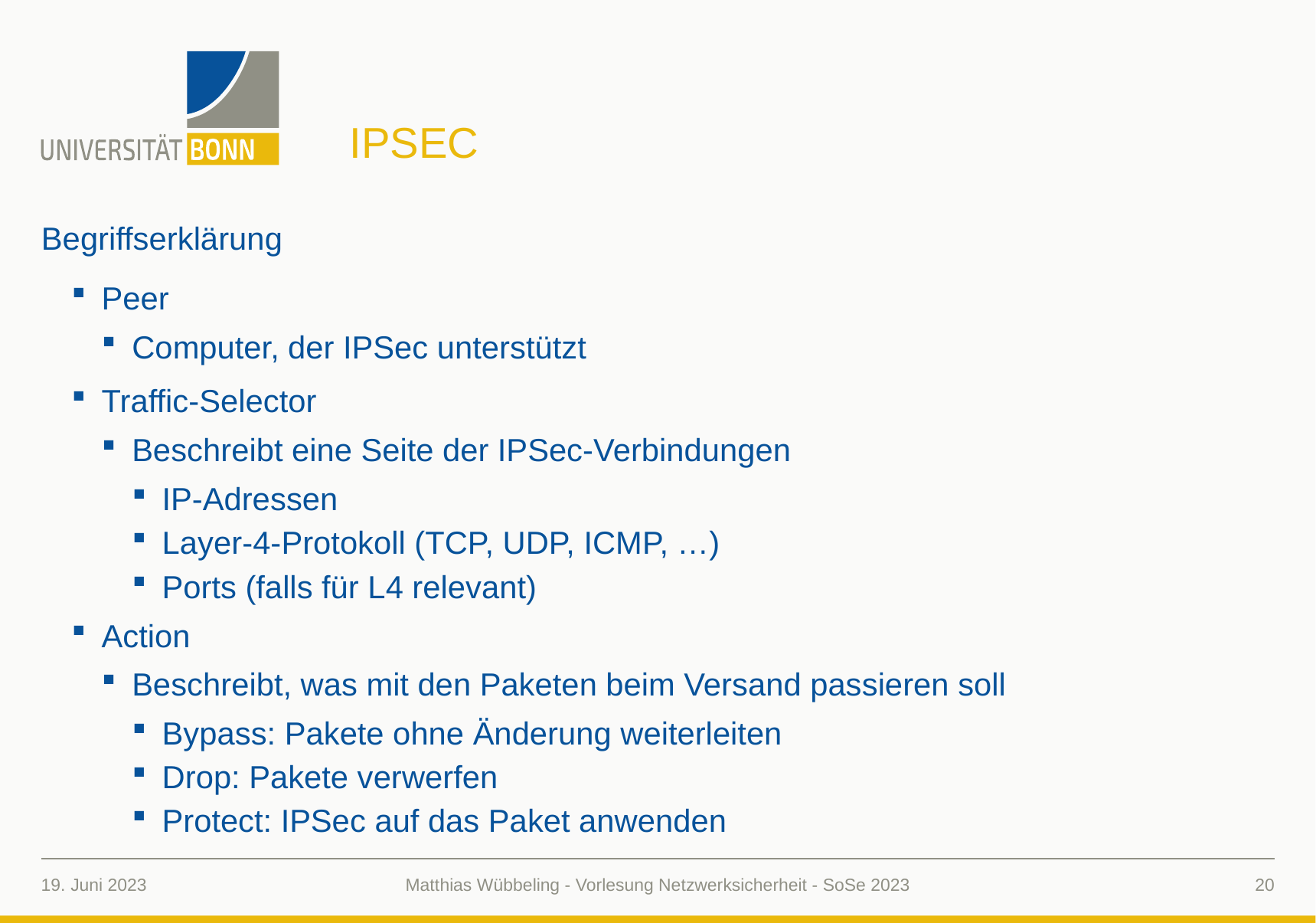

# IPSec
Begriffserklärung
Peer
Computer, der IPSec unterstützt
Traffic-Selector
Beschreibt eine Seite der IPSec-Verbindungen
IP-Adressen
Layer-4-Protokoll (TCP, UDP, ICMP, …)
Ports (falls für L4 relevant)
Action
Beschreibt, was mit den Paketen beim Versand passieren soll
Bypass: Pakete ohne Änderung weiterleiten
Drop: Pakete verwerfen
Protect: IPSec auf das Paket anwenden
19. Juni 2023
20
Matthias Wübbeling - Vorlesung Netzwerksicherheit - SoSe 2023